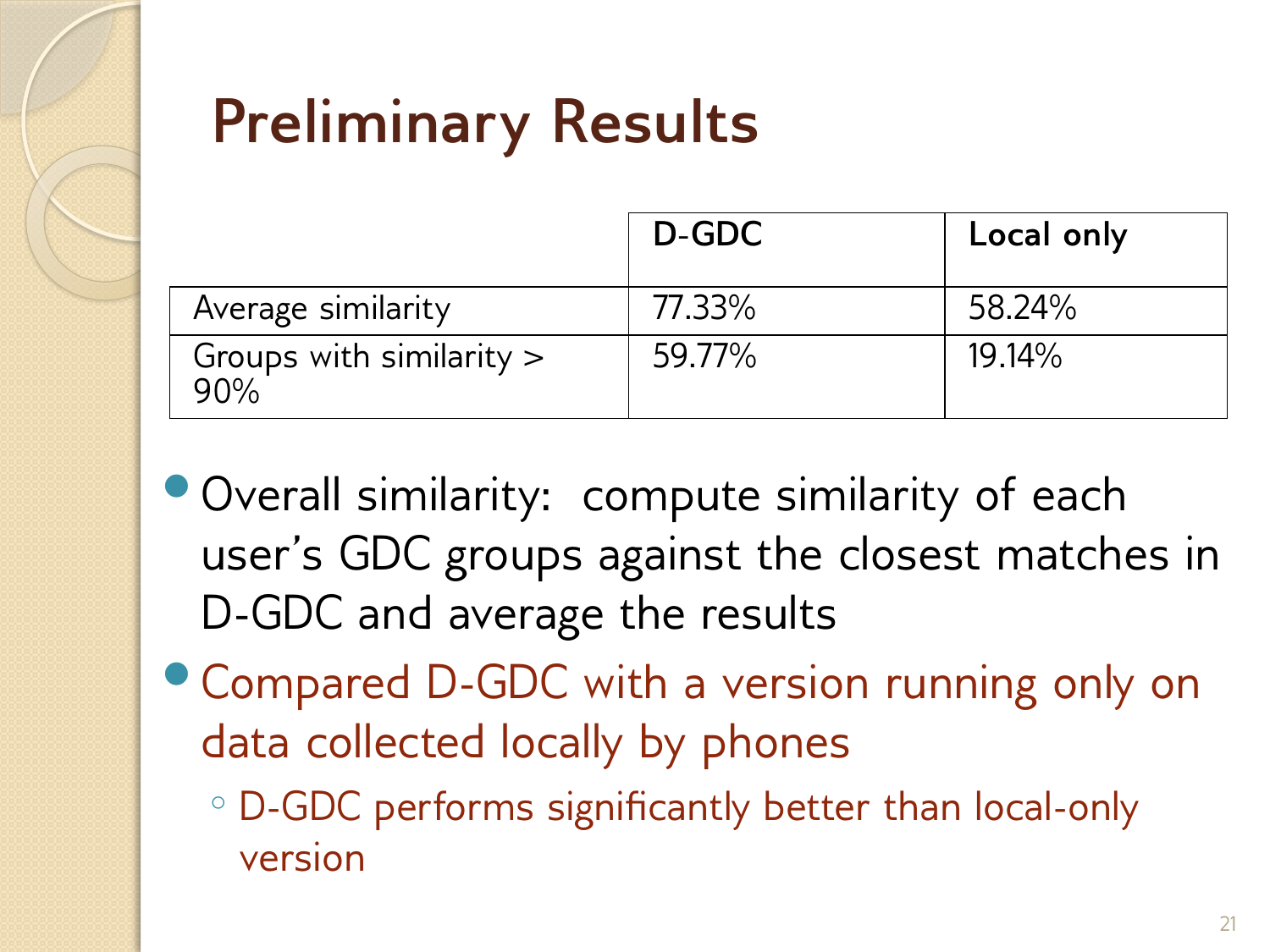

# Preliminary Results
|  | D-GDC | Local only |
| --- | --- | --- |
| Average similarity | 77.33% | 58.24% |
| Groups with similarity > 90% | 59.77% | 19.14% |
Overall similarity:  compute similarity of each user’s GDC groups against the closest matches in D-GDC and average the results
Compared D-GDC with a version running only on data collected locally by phones
D-GDC performs significantly better than local-only version
21